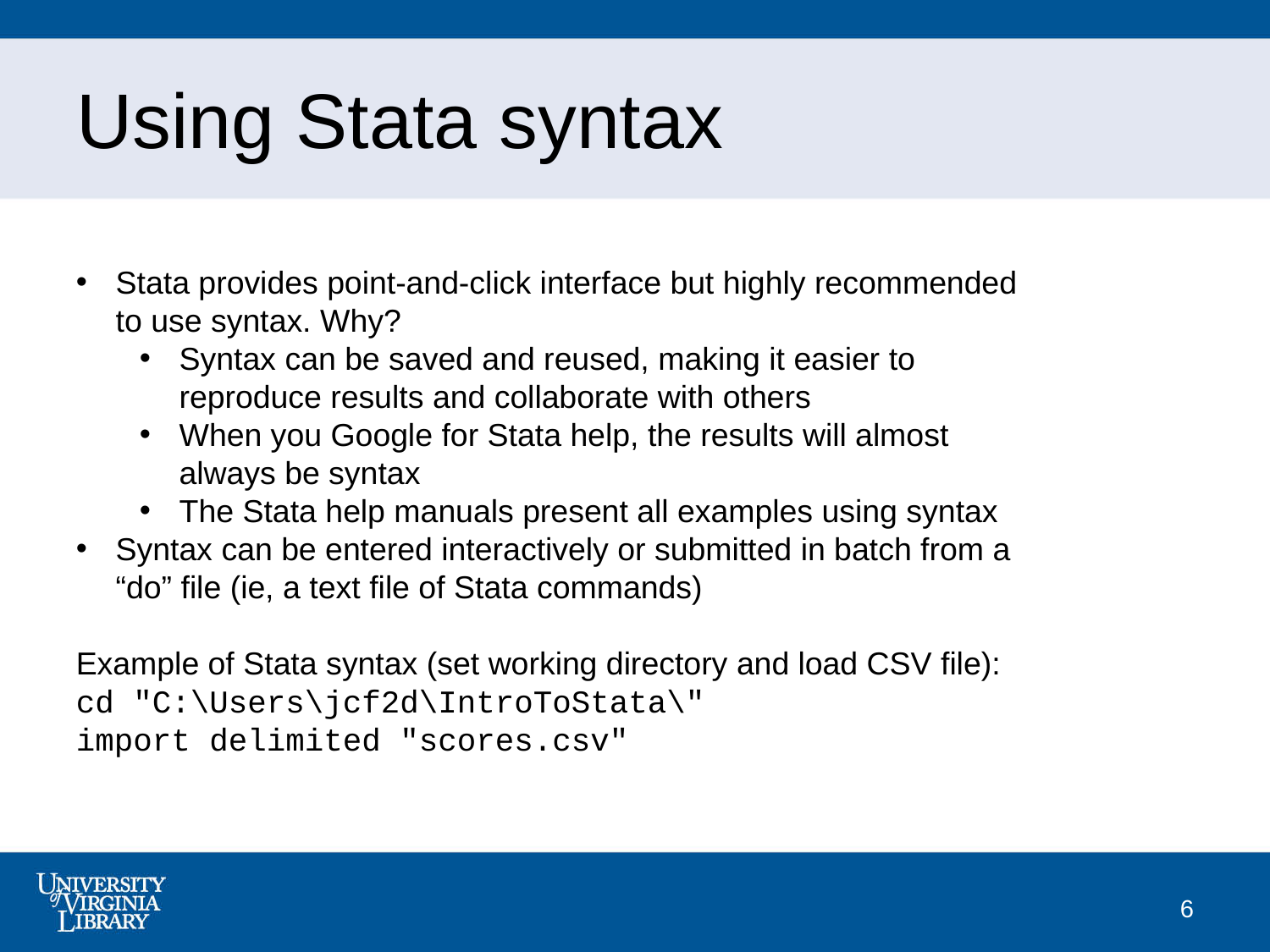

Using Stata syntax
Stata provides point-and-click interface but highly recommended to use syntax. Why?
Syntax can be saved and reused, making it easier to reproduce results and collaborate with others
When you Google for Stata help, the results will almost always be syntax
The Stata help manuals present all examples using syntax
Syntax can be entered interactively or submitted in batch from a “do” file (ie, a text file of Stata commands)

Example of Stata syntax (set working directory and load CSV file):
cd "C:\Users\jcf2d\IntroToStata\"
import delimited "scores.csv"